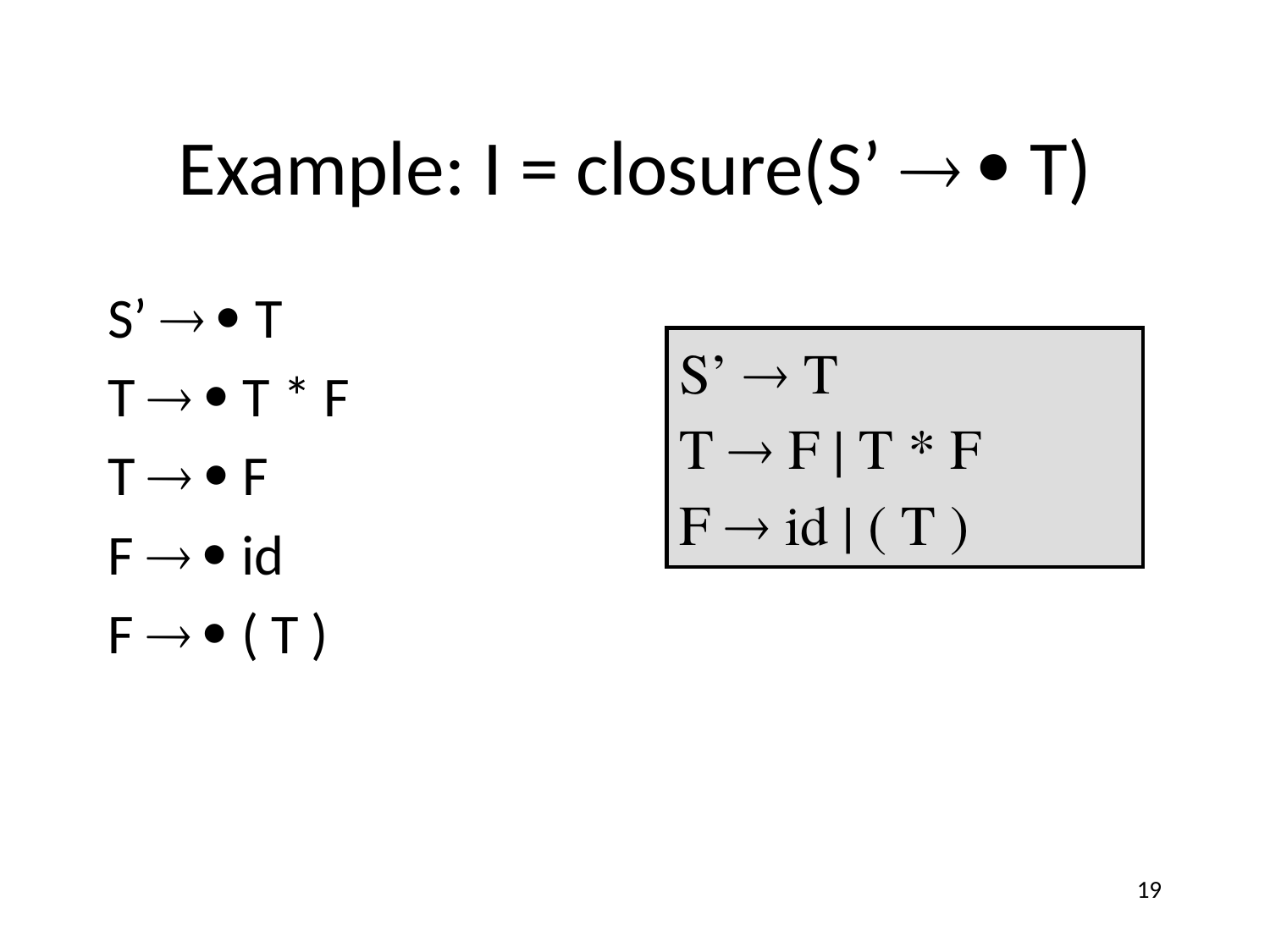

# Example: I = closure(S’ → • T)
S’ → • T
T → • T * F
T → • F
F → • id
F → • ( T )
| S’ → T T → F | T \* F F → id | ( T ) |
| --- |
19